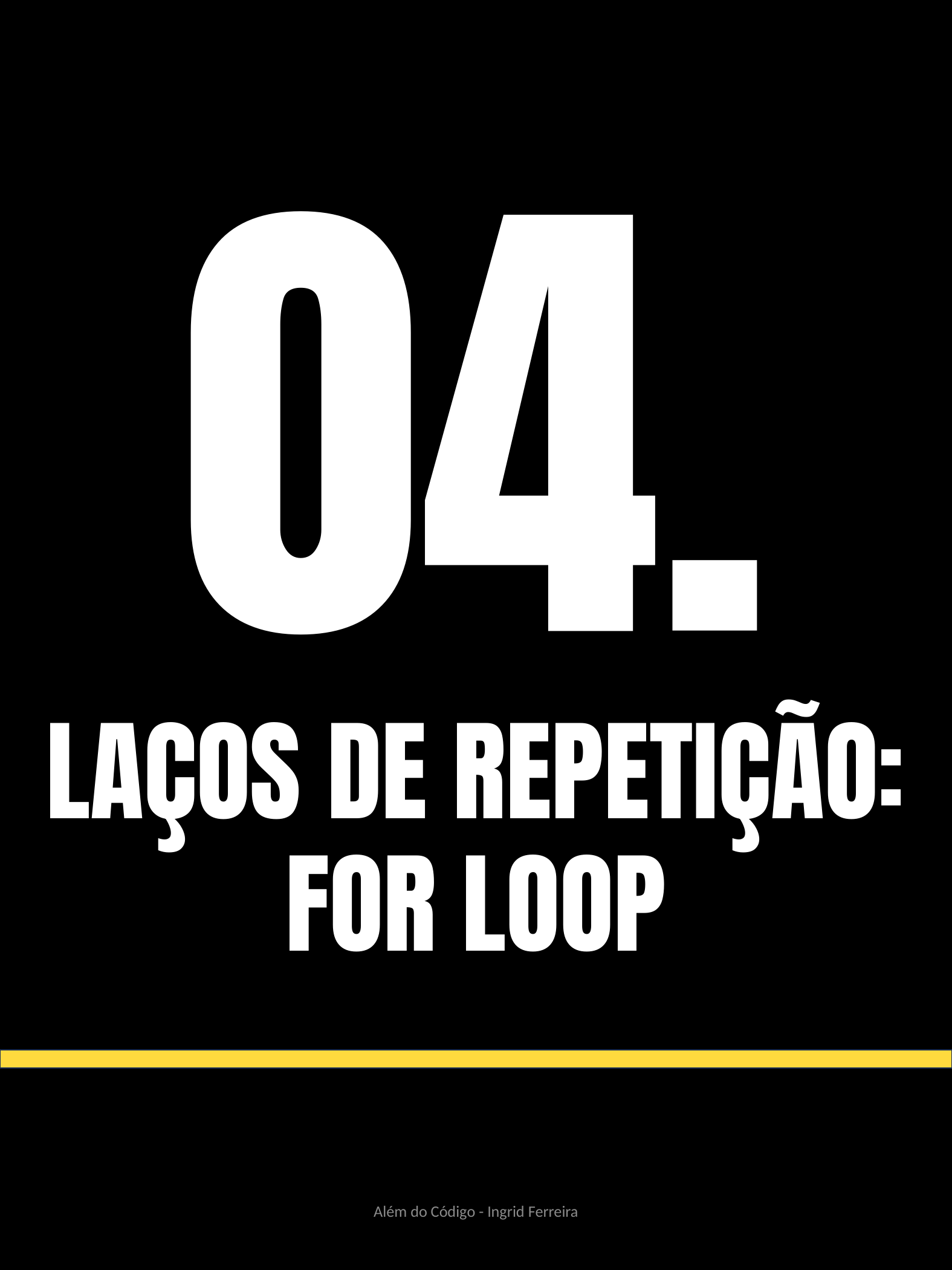

04.
LAÇOS DE REPETIÇÃO: FOR LOOP

Além do Código - Ingrid Ferreira
9